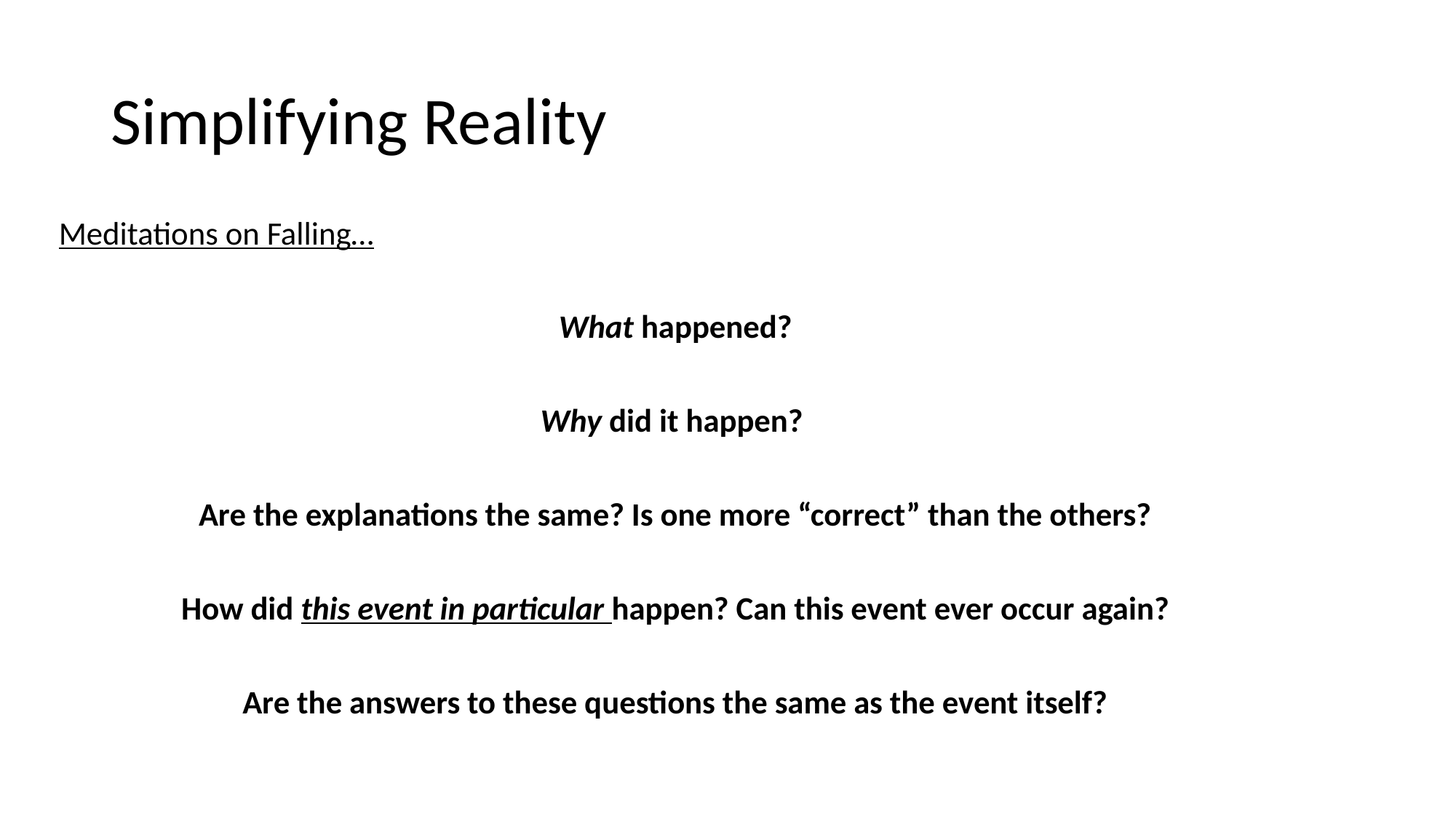

# Simplifying Reality
Meditations on Falling…

What happened?

Why did it happen?

Are the explanations the same? Is one more “correct” than the others?

How did this event in particular happen? Can this event ever occur again?

Are the answers to these questions the same as the event itself?